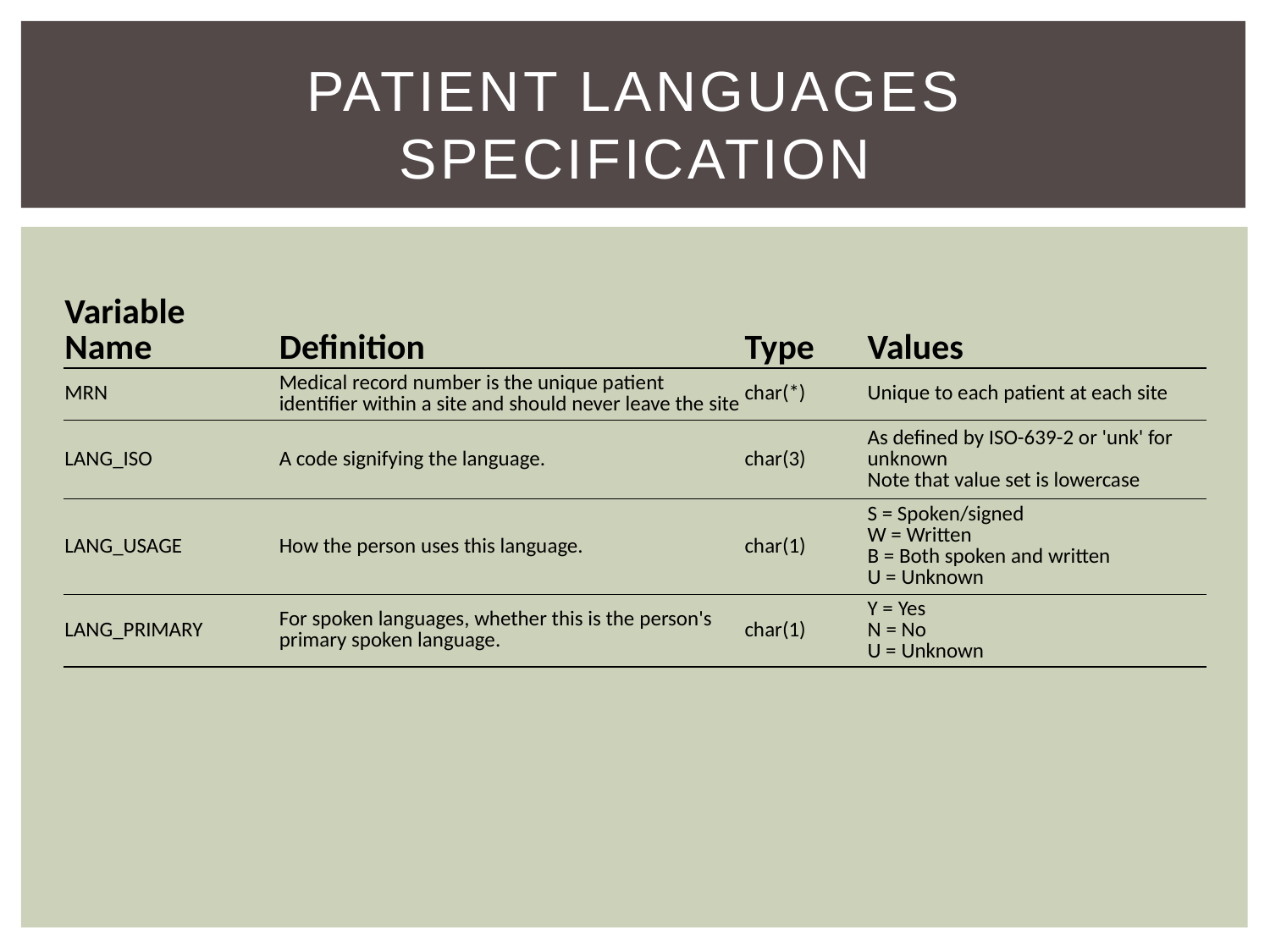

# Patient Languages Specification
| Variable Name | Definition | Type | Values |
| --- | --- | --- | --- |
| MRN | Medical record number is the unique patient identifier within a site and should never leave the site | char(\*) | Unique to each patient at each site |
| LANG\_ISO | A code signifying the language. | char(3) | As defined by ISO-639-2 or 'unk' for unknown Note that value set is lowercase |
| LANG\_USAGE | How the person uses this language. | char(1) | S = Spoken/signed W = Written B = Both spoken and written U = Unknown |
| LANG\_PRIMARY | For spoken languages, whether this is the person's primary spoken language. | char(1) | Y = Yes N = No U = Unknown |